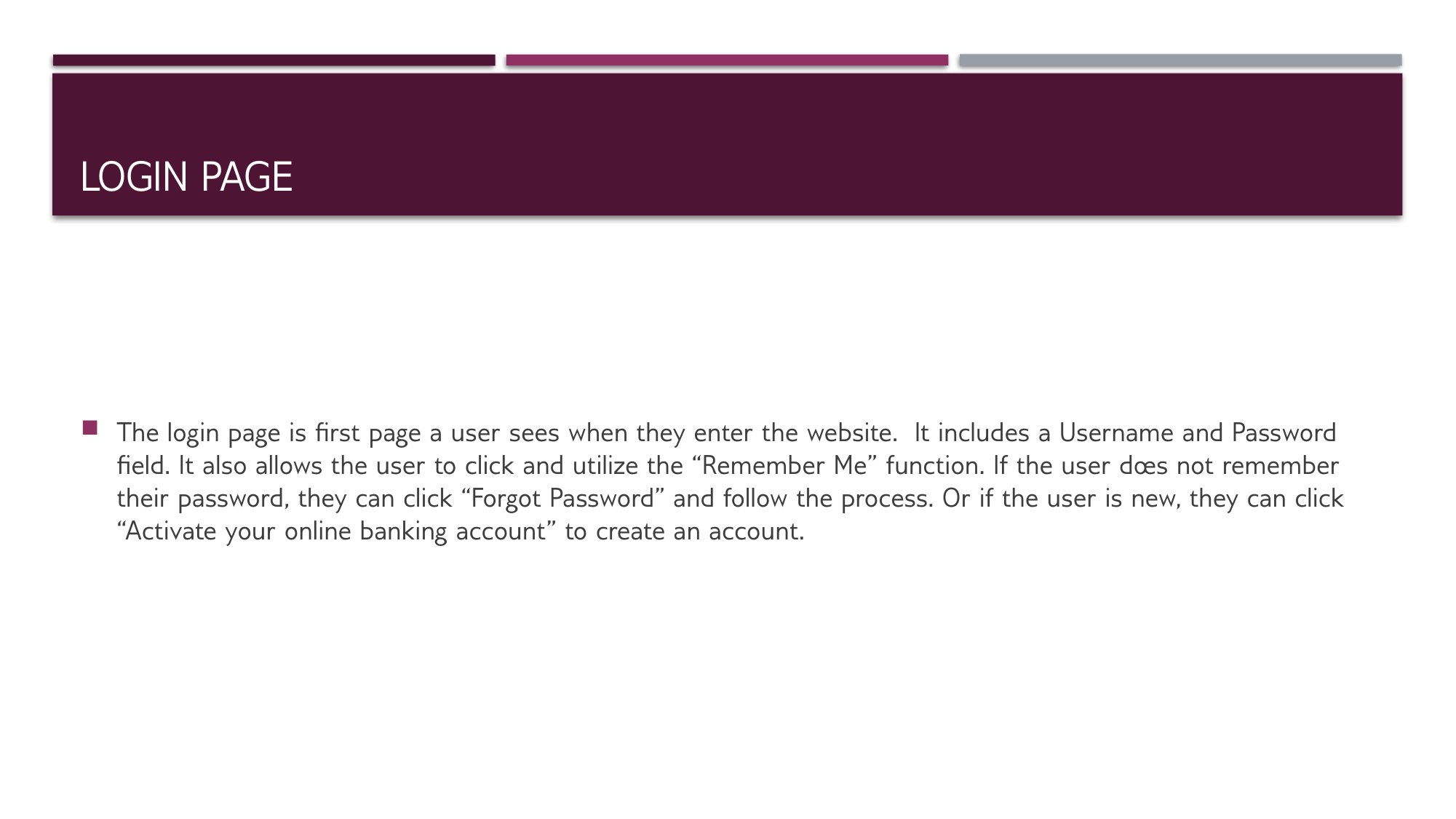

# Login page
The login page is first page a user sees when they enter the website.  It includes a Username and Password field. It also allows the user to click and utilize the “Remember Me” function. If the user does not remember their password, they can click “Forgot Password” and follow the process. Or if the user is new, they can click “Activate your online banking account” to create an account.